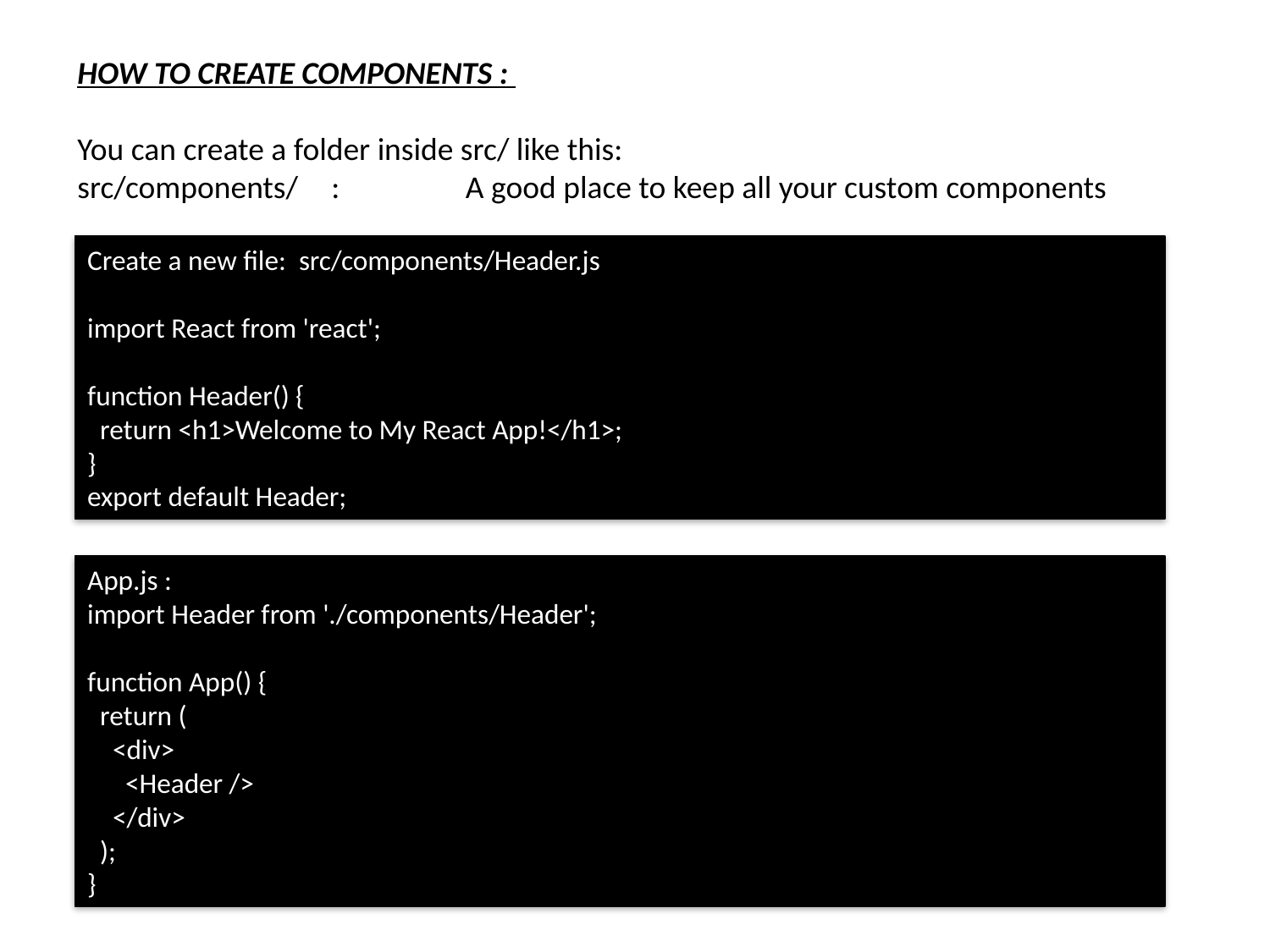

HOW TO CREATE COMPONENTS :

You can create a folder inside src/ like this:
src/components/ 	:	 A good place to keep all your custom components
Create a new file:  src/components/Header.js

import React from 'react';

function Header() {
  return <h1>Welcome to My React App!</h1>;
}
export default Header;
App.js :
import Header from './components/Header';

function App() {
  return (
    <div>
      <Header />
    </div>
  );
}